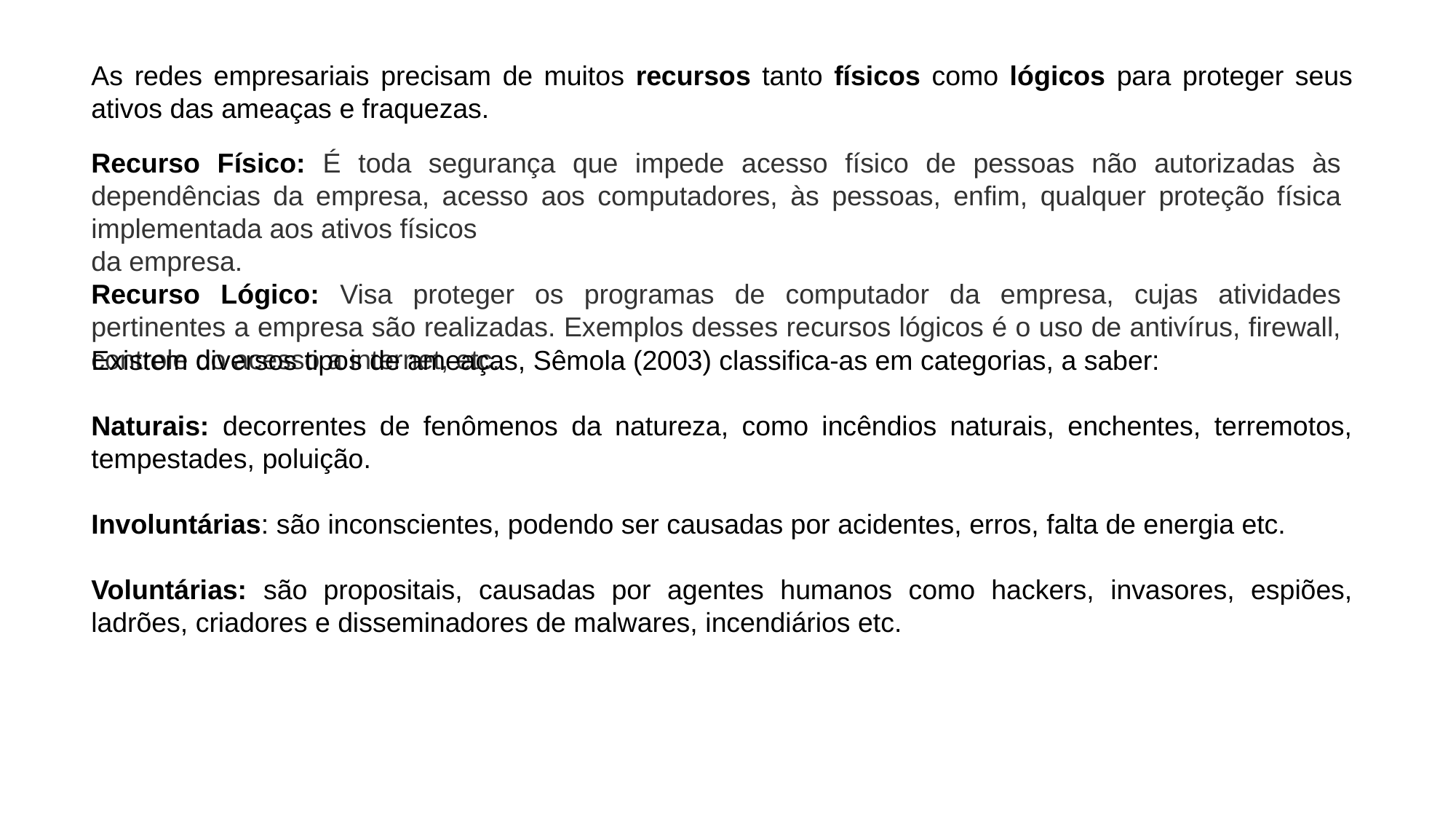

As redes empresariais precisam de muitos recursos tanto físicos como lógicos para proteger seus ativos das ameaças e fraquezas.
Recurso Físico: É toda segurança que impede acesso físico de pessoas não autorizadas às dependências da empresa, acesso aos computadores, às pessoas, enfim, qualquer proteção física implementada aos ativos físicos
da empresa.
Recurso Lógico: Visa proteger os programas de computador da empresa, cujas atividades pertinentes a empresa são realizadas. Exemplos desses recursos lógicos é o uso de antivírus, firewall, controle do acesso a internet, etc.
Existem diversos tipos de ameaças, Sêmola (2003) classifica-as em categorias, a saber:

Naturais: decorrentes de fenômenos da natureza, como incêndios naturais, enchentes, terremotos, tempestades, poluição.

Involuntárias: são inconscientes, podendo ser causadas por acidentes, erros, falta de energia etc.

Voluntárias: são propositais, causadas por agentes humanos como hackers, invasores, espiões, ladrões, criadores e disseminadores de malwares, incendiários etc.